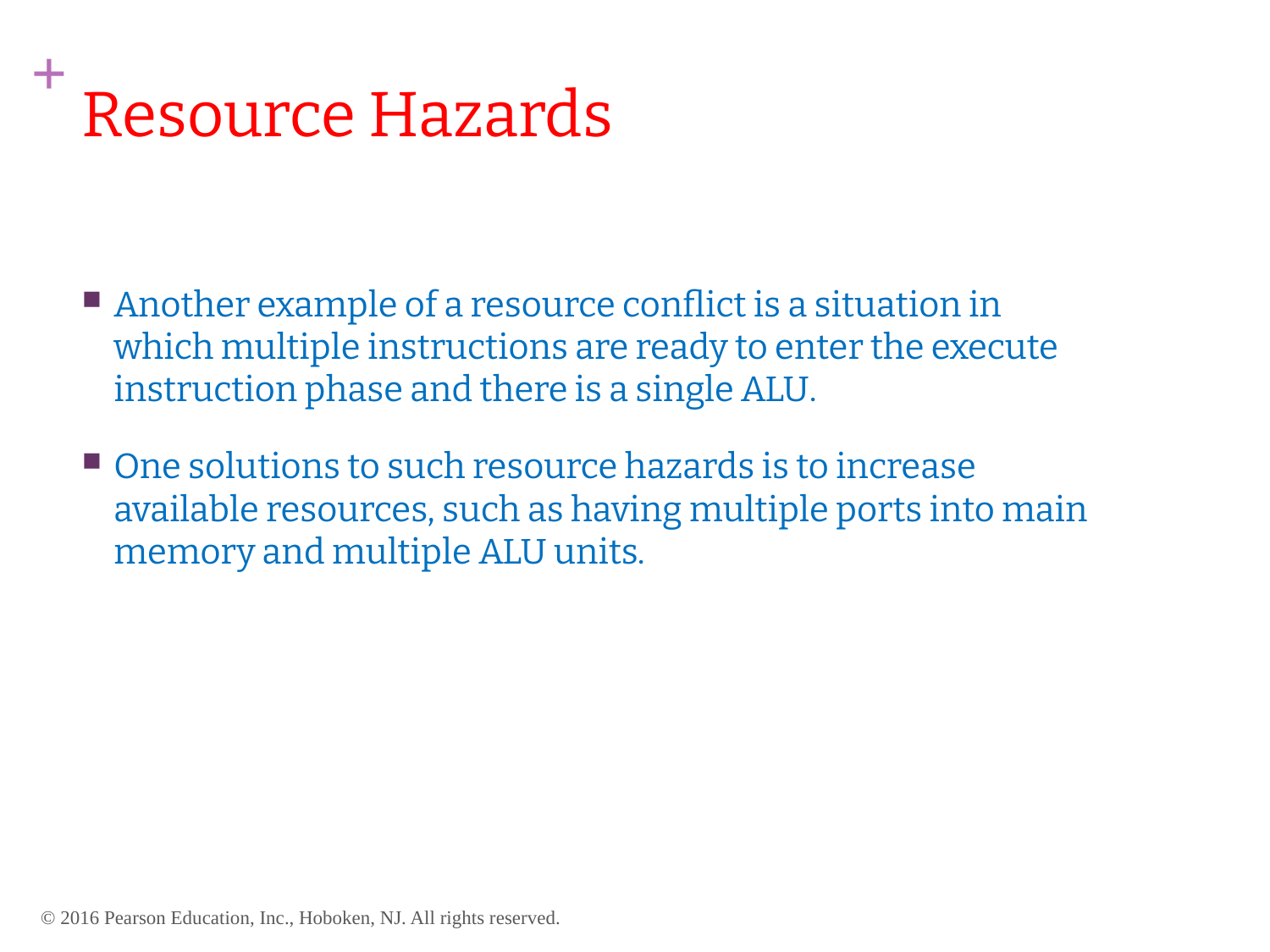

# Resource Hazards
Another example of a resource conflict is a situation in which multiple instructions are ready to enter the execute instruction phase and there is a single ALU.
One solutions to such resource hazards is to increase available resources, such as having multiple ports into main memory and multiple ALU units.

© 2016 Pearson Education, Inc., Hoboken, NJ. All rights reserved.